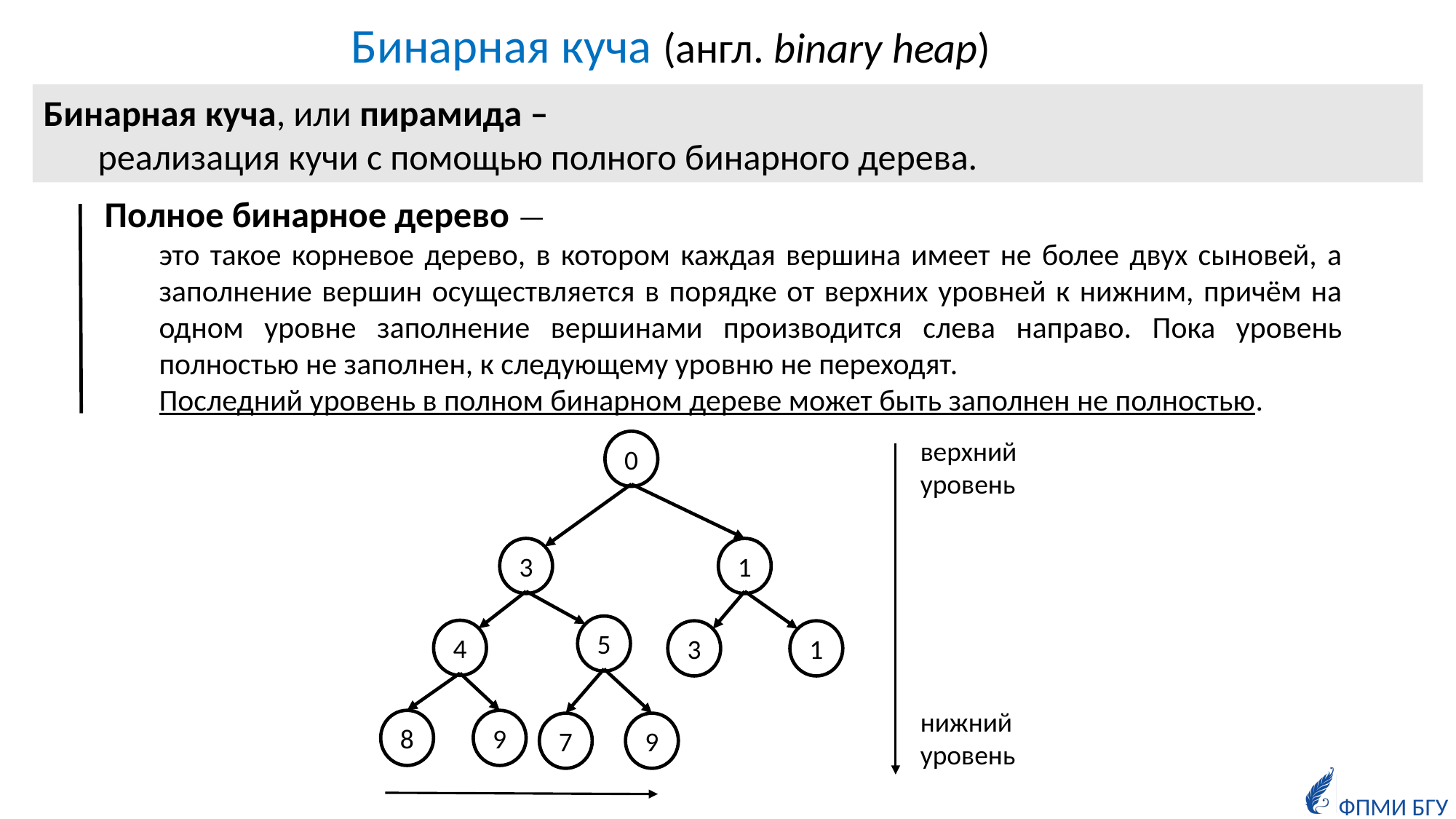

Бинарная куча (англ. binary heap)
Бинарная куча, или пирамида –
реализация кучи с помощью полного бинарного дерева.
Полное бинарное дерево —
это такое корневое дерево, в котором каждая вершина имеет не более двух сыновей, а заполнение вершин осуществляется в порядке от верхних уровней к нижним, причём на одном уровне заполнение вершинами производится слева направо. Пока уровень полностью не заполнен, к следующему уровню не переходят.
Последний уровень в полном бинарном дереве может быть заполнен не полностью.
верхний уровень
0
1
3
5
4
3
1
8
9
7
9
нижний уровень